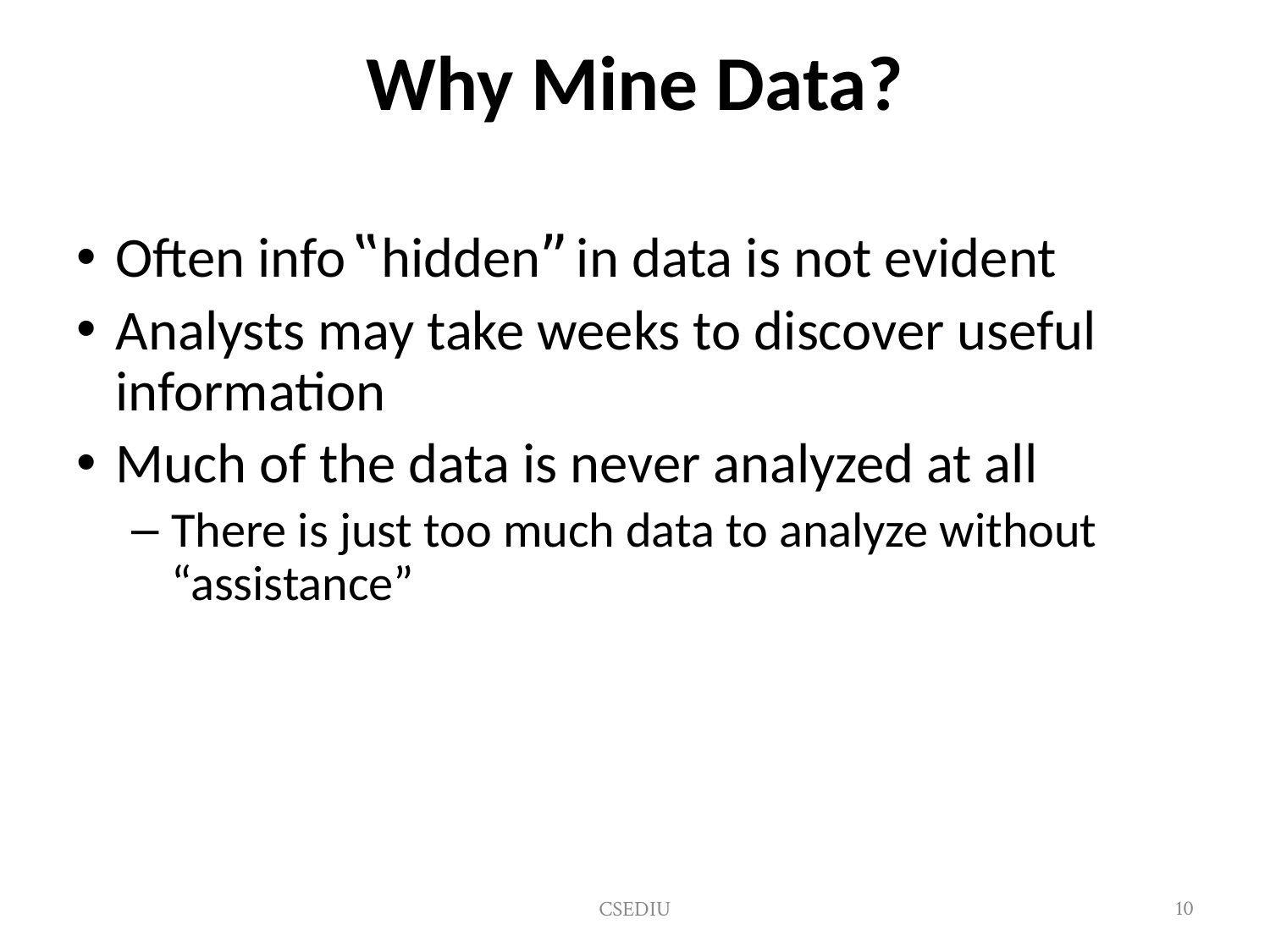

# Why Mine Data?
Often info “hidden” in data is not evident
Analysts may take weeks to discover useful information
Much of the data is never analyzed at all
There is just too much data to analyze without “assistance”

CSEDIU
10